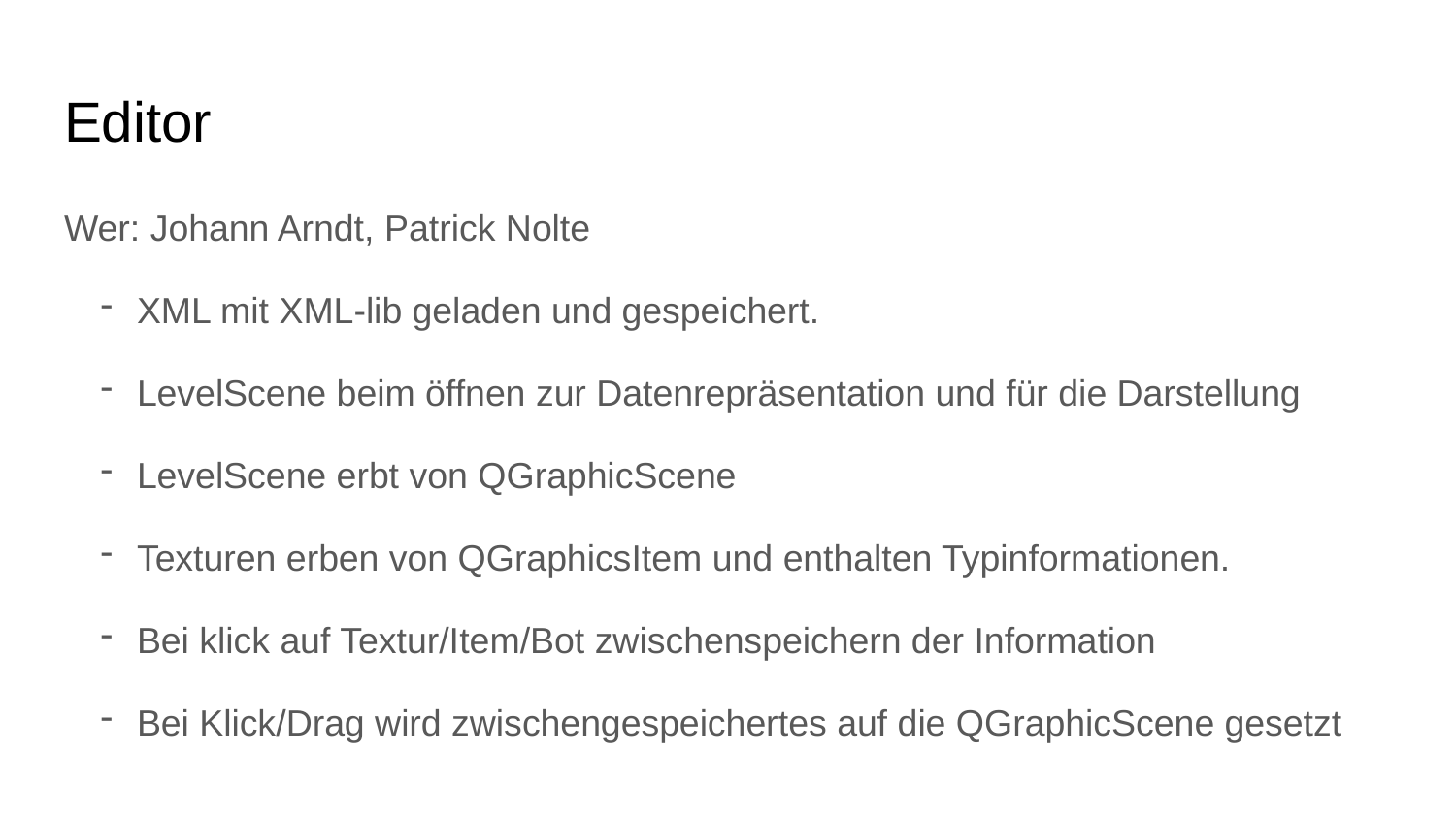

# Editor
Wer: Johann Arndt, Patrick Nolte
XML mit XML-lib geladen und gespeichert.
LevelScene beim öffnen zur Datenrepräsentation und für die Darstellung
LevelScene erbt von QGraphicScene
Texturen erben von QGraphicsItem und enthalten Typinformationen.
Bei klick auf Textur/Item/Bot zwischenspeichern der Information
Bei Klick/Drag wird zwischengespeichertes auf die QGraphicScene gesetzt